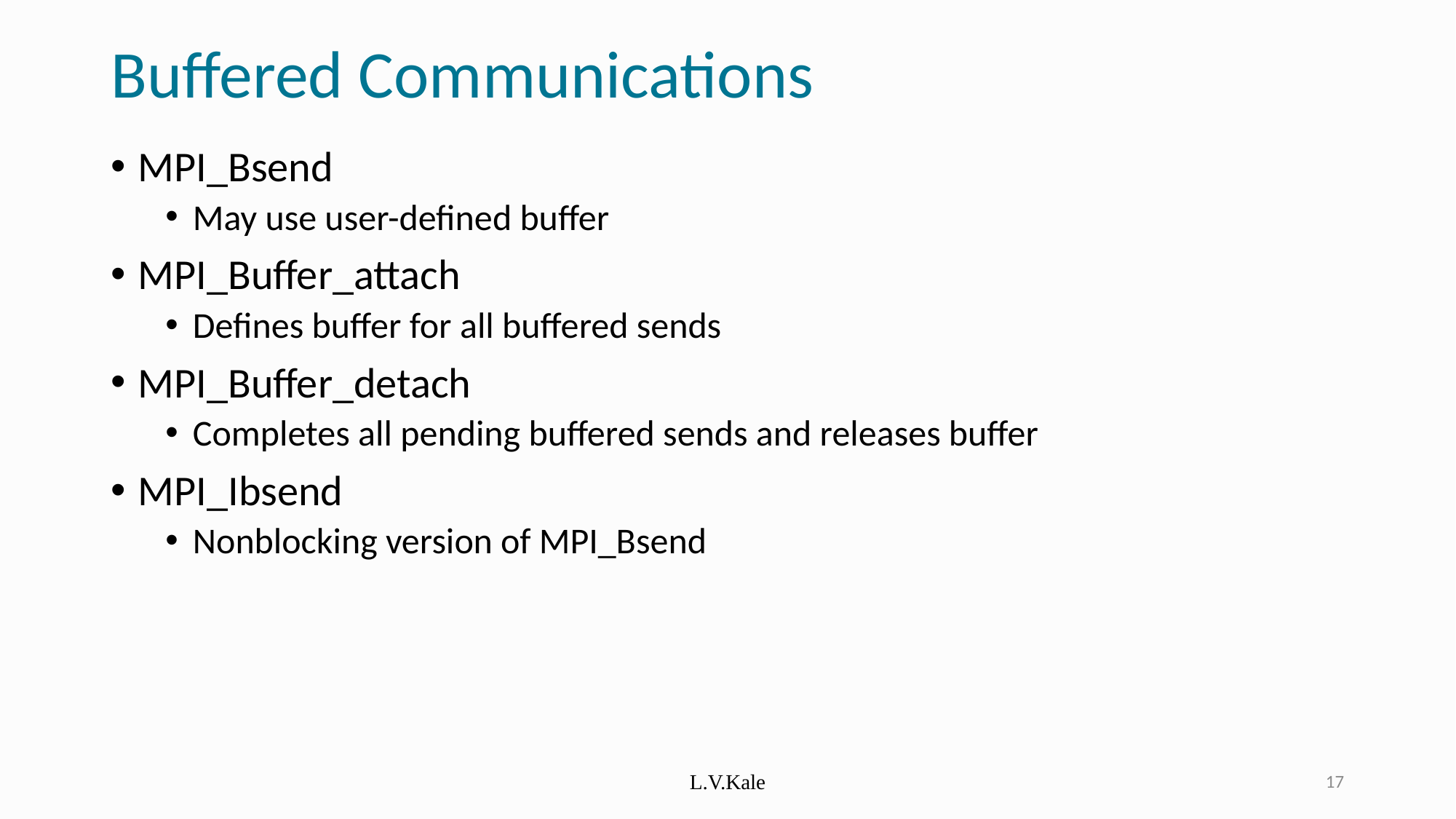

# Buffered Communications
MPI_Bsend
May use user-defined buffer
MPI_Buffer_attach
Defines buffer for all buffered sends
MPI_Buffer_detach
Completes all pending buffered sends and releases buffer
MPI_Ibsend
Nonblocking version of MPI_Bsend
L.V.Kale
17